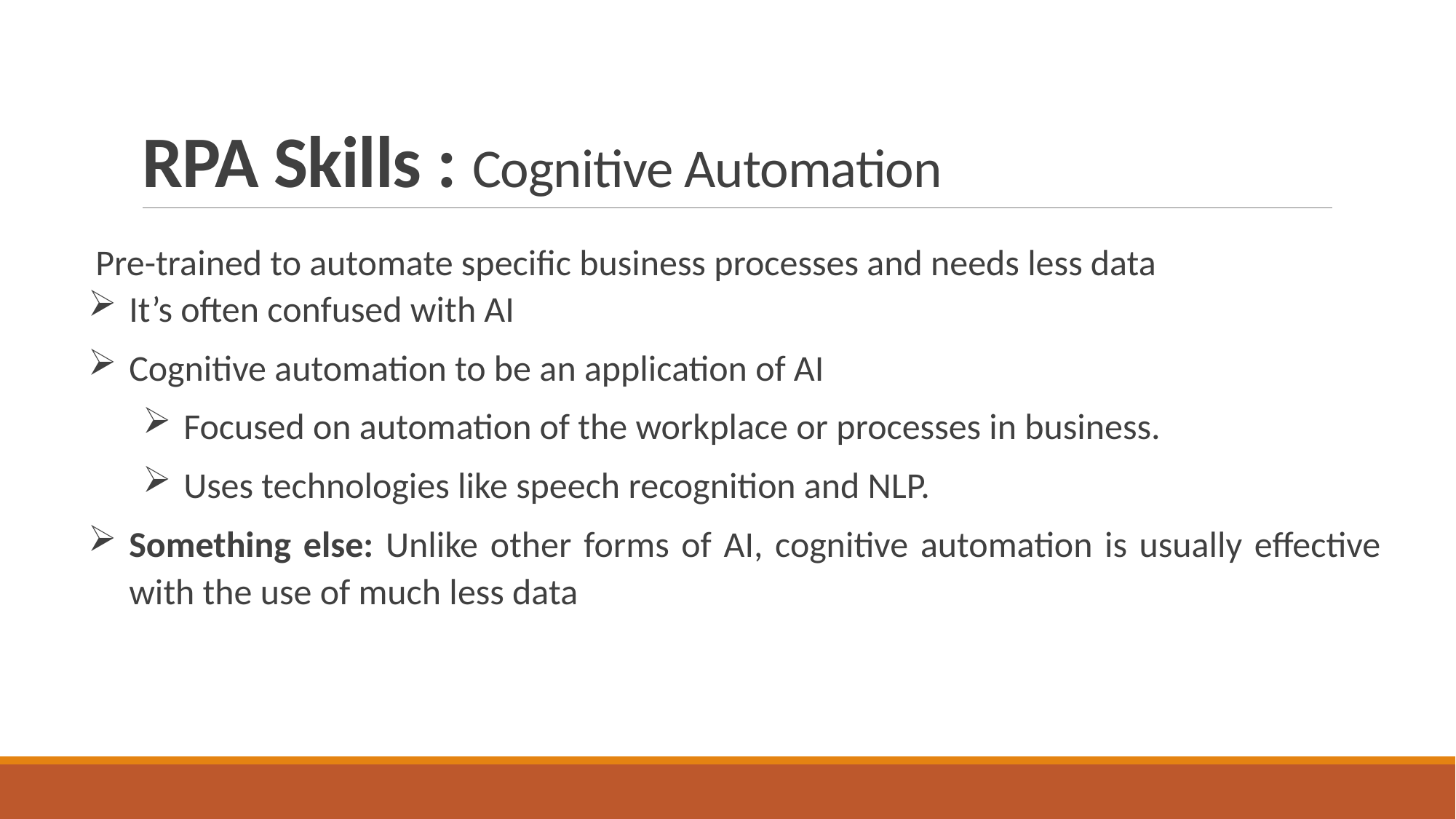

# RPA Skills : Cognitive Automation

 Pre-trained to automate specific business processes and needs less data
It’s often confused with AI
Cognitive automation to be an application of AI
Focused on automation of the workplace or processes in business.
Uses technologies like speech recognition and NLP.
Something else: Unlike other forms of AI, cognitive automation is usually effective with the use of much less data